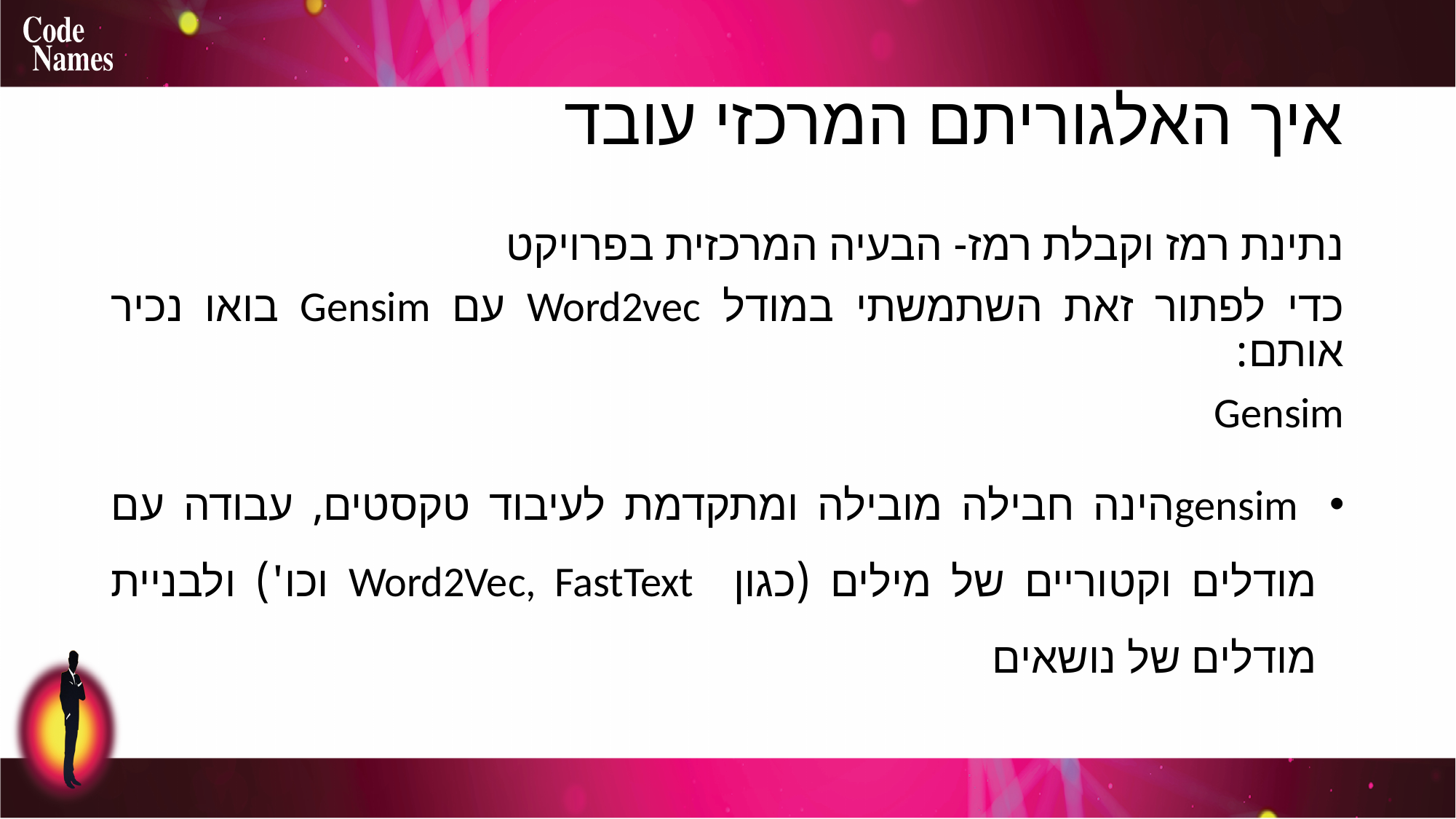

# איך האלגוריתם המרכזי עובד
נתינת רמז וקבלת רמז- הבעיה המרכזית בפרויקט
כדי לפתור זאת השתמשתי במודל Word2vec עם Gensim בואו נכיר אותם:
Gensim
 gensimהינה חבילה מובילה ומתקדמת לעיבוד טקסטים, עבודה עם מודלים וקטוריים של מילים (כגון  Word2Vec, FastText וכו') ולבניית מודלים של נושאים